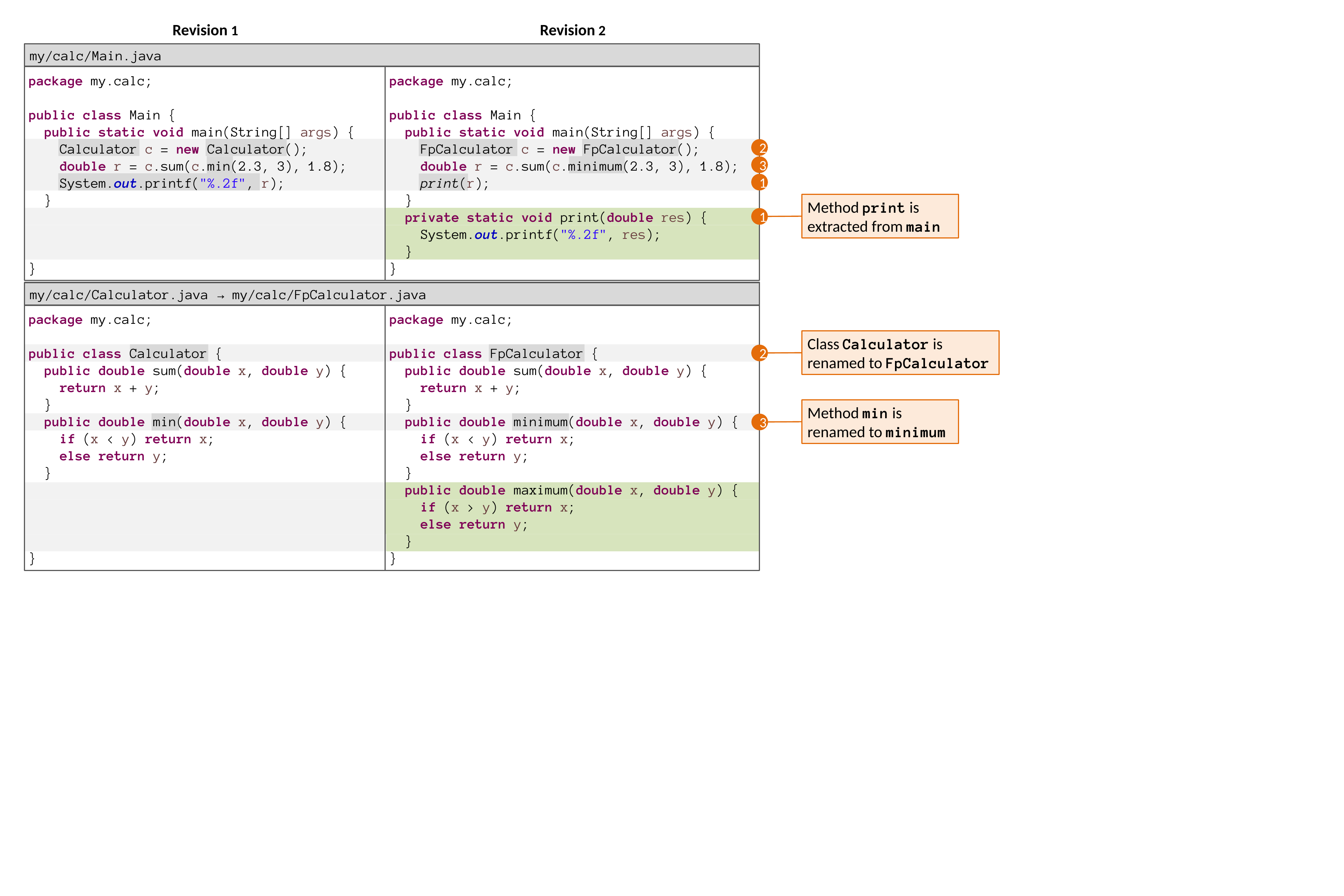

Revision 1
Revision 2
my/calc/Main.java
package my.calc;

public class Main {
  public static void main(String[] args) {
    Calculator c = new Calculator();
    double r = c.sum(c.min(2.3, 3), 1.8);
    System.out.printf("%.2f", r);
  }

}
package my.calc;

public class Main {
  public static void main(String[] args) {
    FpCalculator c = new FpCalculator();
    double r = c.sum(c.minimum(2.3, 3), 1.8);
    print(r);
  }
  private static void print(double res) {
    System.out.printf("%.2f", res);
  }
}

2

3

1

Method print is extracted from main

1

my/calc/Calculator.java → my/calc/FpCalculator.java
package my.calc;

public class Calculator {
  public double sum(double x, double y) {
    return x + y;
  }
  public double min(double x, double y) {
    if (x < y) return x;
    else return y;
  }

}
package my.calc;

public class FpCalculator {
  public double sum(double x, double y) {
    return x + y;
  }
  public double minimum(double x, double y) {
    if (x < y) return x;
    else return y;
  }
  public double maximum(double x, double y) {
    if (x > y) return x;
    else return y;
  }
}
Class Calculator is renamed to FpCalculator

2
Method min is renamed to minimum

3